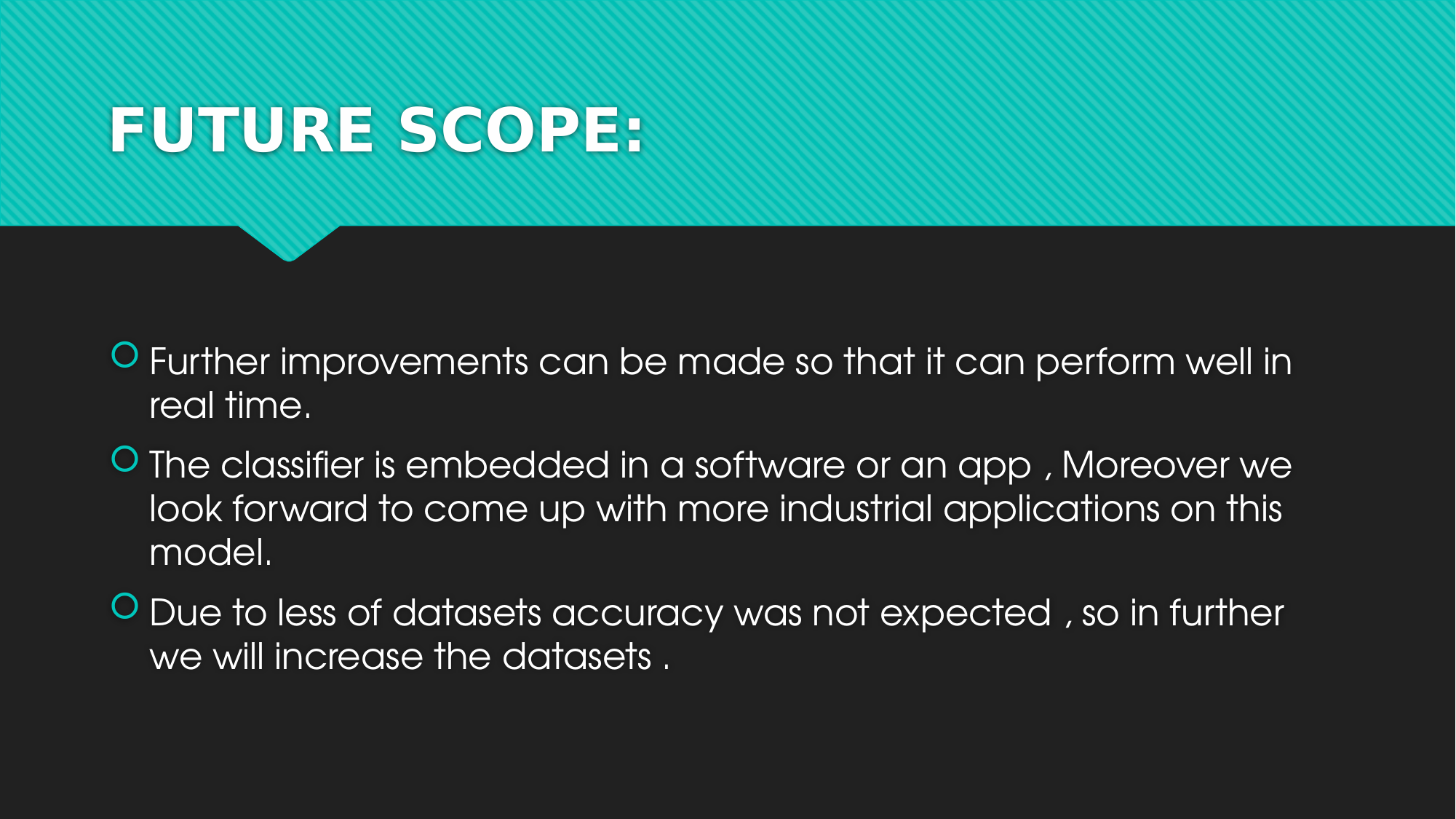

# FUTURE SCOPE:

Further improvements can be made so that it can perform well in real time.
The classifier is embedded in a software or an app , Moreover we look forward to come up with more industrial applications on this model.
Due to less of datasets accuracy was not expected , so in further we will increase the datasets .